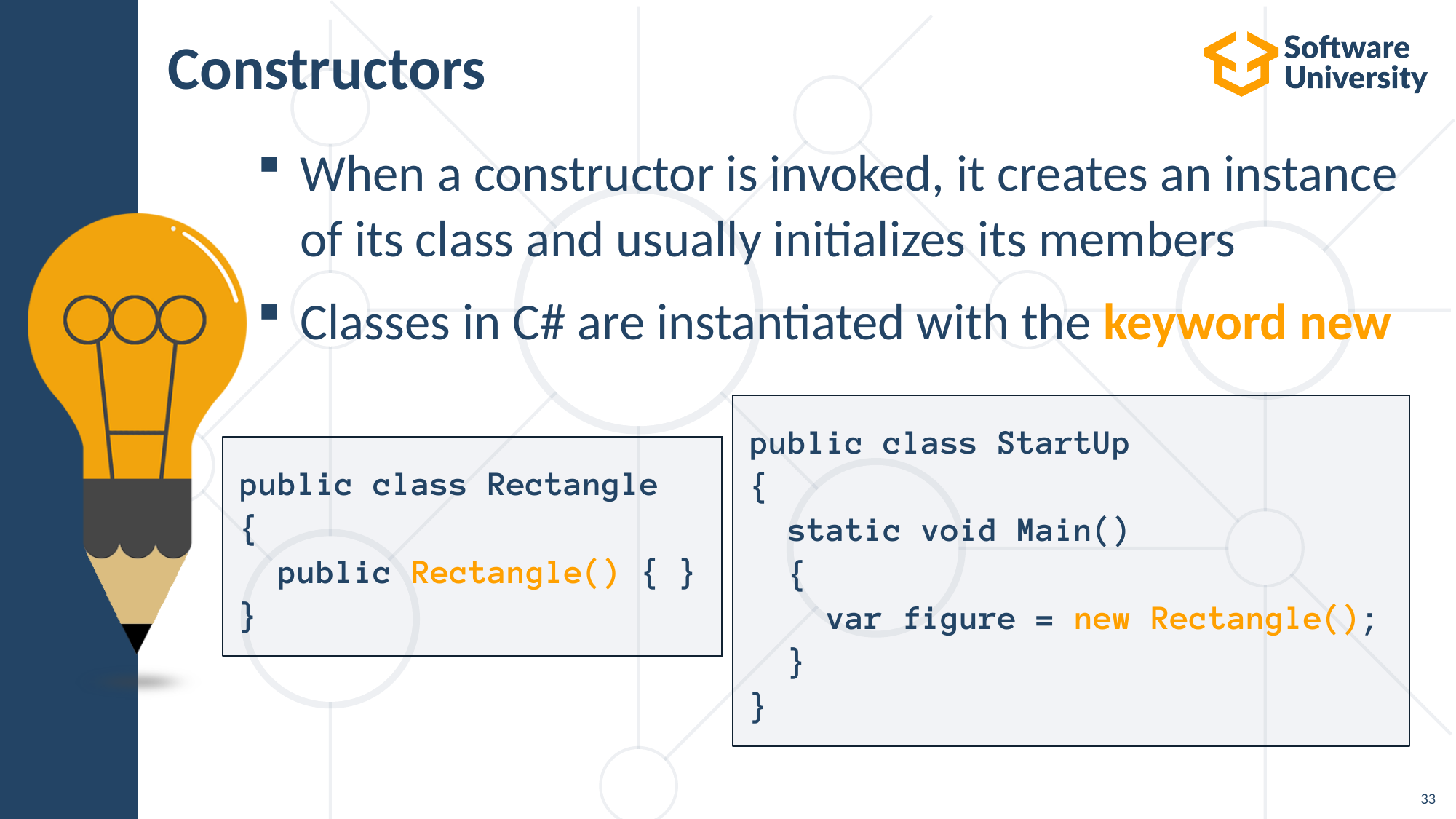

# Constructors
When a constructor is invoked, it creates an instance of its class and usually initializes its members
Classes in C# are instantiated with the keyword new
public class StartUp
{
  static void Main()
  {
    var figure = new Rectangle();
  }
}
public class Rectangle
{
  public Rectangle() { }
}
33